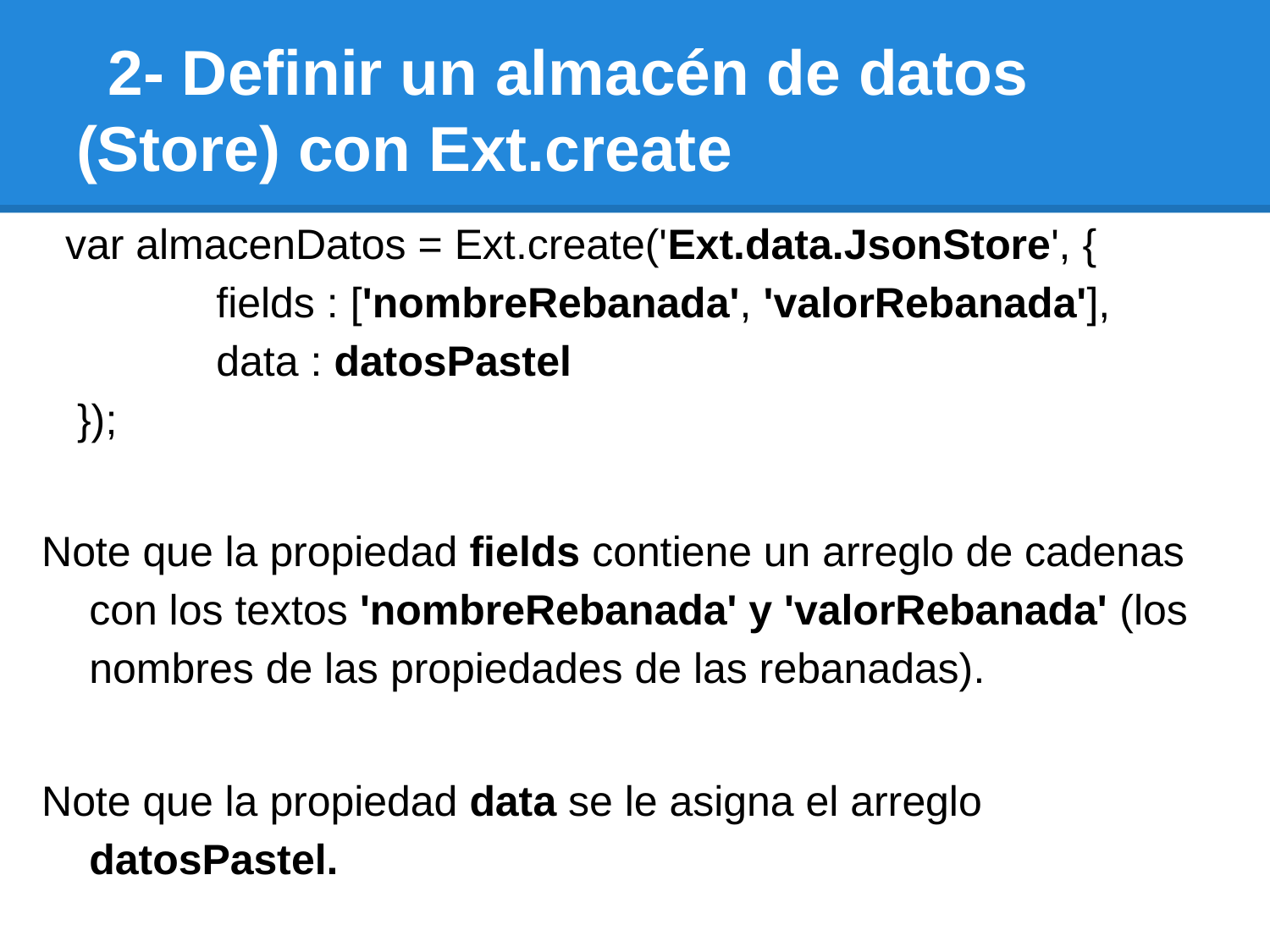

# 2- Definir un almacén de datos (Store) con Ext.create
  var almacenDatos = Ext.create('Ext.data.JsonStore', {
		fields : ['nombreRebanada', 'valorRebanada'],
		data : datosPastel
   });

Note que la propiedad fields contiene un arreglo de cadenas con los textos 'nombreRebanada' y 'valorRebanada' (los nombres de las propiedades de las rebanadas).

Note que la propiedad data se le asigna el arreglo datosPastel.